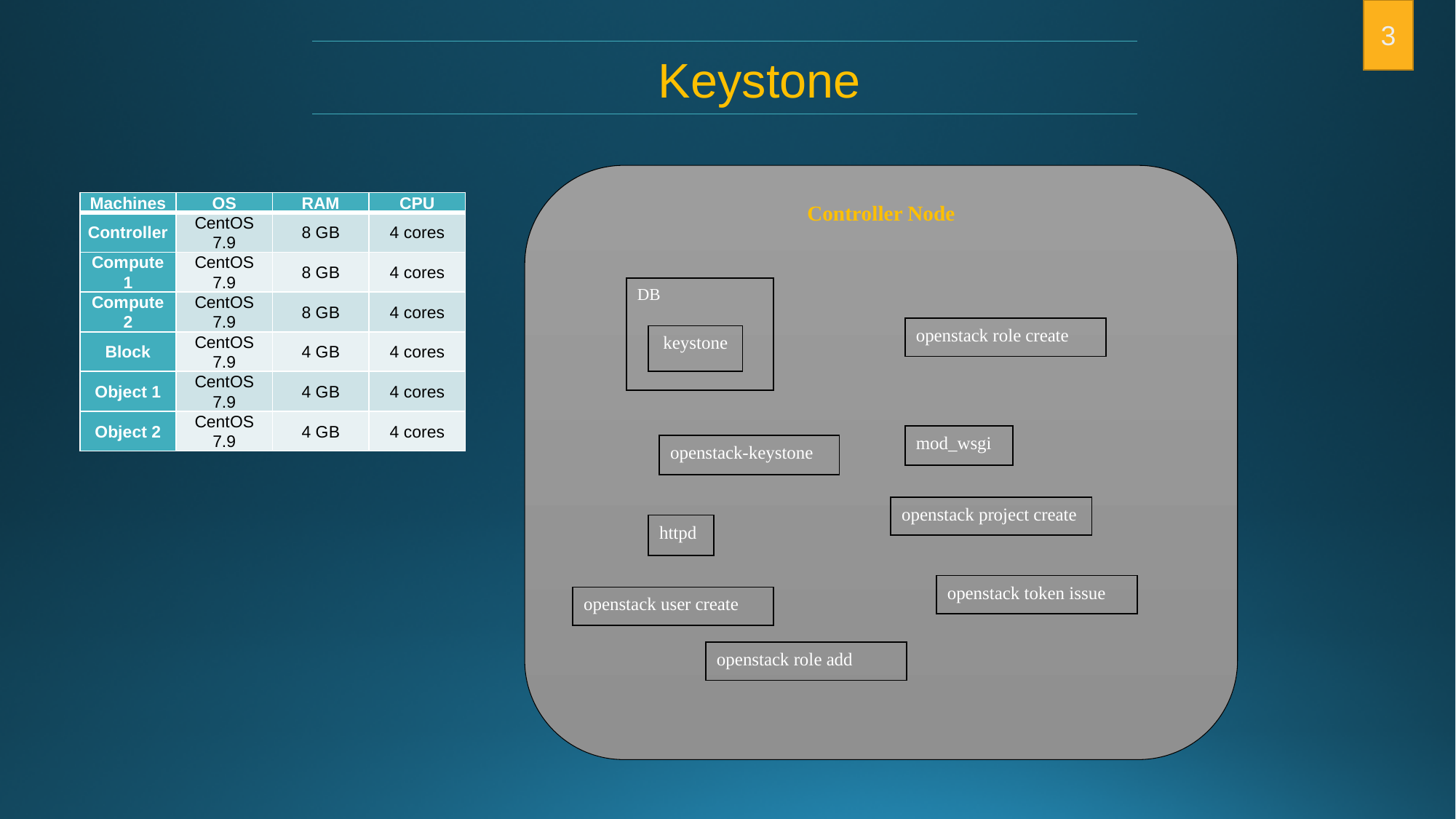

3
Keystone

Controller Node
| Machines | OS | RAM | CPU |
| --- | --- | --- | --- |
| Controller | CentOS 7.9 | 8 GB | 4 cores |
| Compute1 | CentOS 7.9 | 8 GB | 4 cores |
| Compute 2 | CentOS 7.9 | 8 GB | 4 cores |
| Block | CentOS 7.9 | 4 GB | 4 cores |
| Object 1 | CentOS 7.9 | 4 GB | 4 cores |
| Object 2 | CentOS 7.9 | 4 GB | 4 cores |
DB
openstack role create
keystone
mod_wsgi
openstack-keystone
openstack project create
httpd
openstack token issue
openstack user create
openstack role add